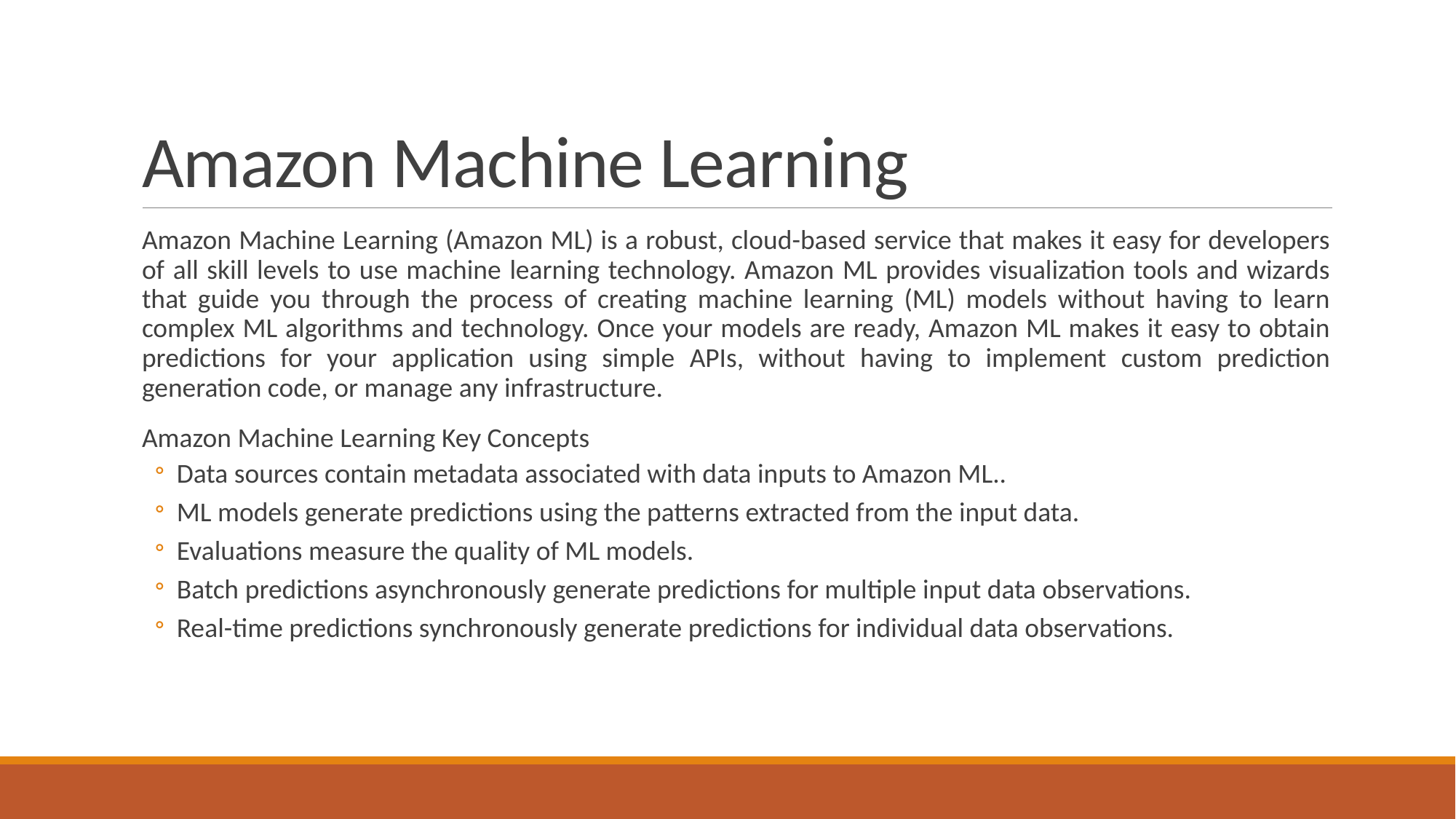

# Amazon Machine Learning
Amazon Machine Learning (Amazon ML) is a robust, cloud-based service that makes it easy for developers of all skill levels to use machine learning technology. Amazon ML provides visualization tools and wizards that guide you through the process of creating machine learning (ML) models without having to learn complex ML algorithms and technology. Once your models are ready, Amazon ML makes it easy to obtain predictions for your application using simple APIs, without having to implement custom prediction generation code, or manage any infrastructure.
Amazon Machine Learning Key Concepts
Data sources contain metadata associated with data inputs to Amazon ML..
ML models generate predictions using the patterns extracted from the input data.
Evaluations measure the quality of ML models.
Batch predictions asynchronously generate predictions for multiple input data observations.
Real-time predictions synchronously generate predictions for individual data observations.